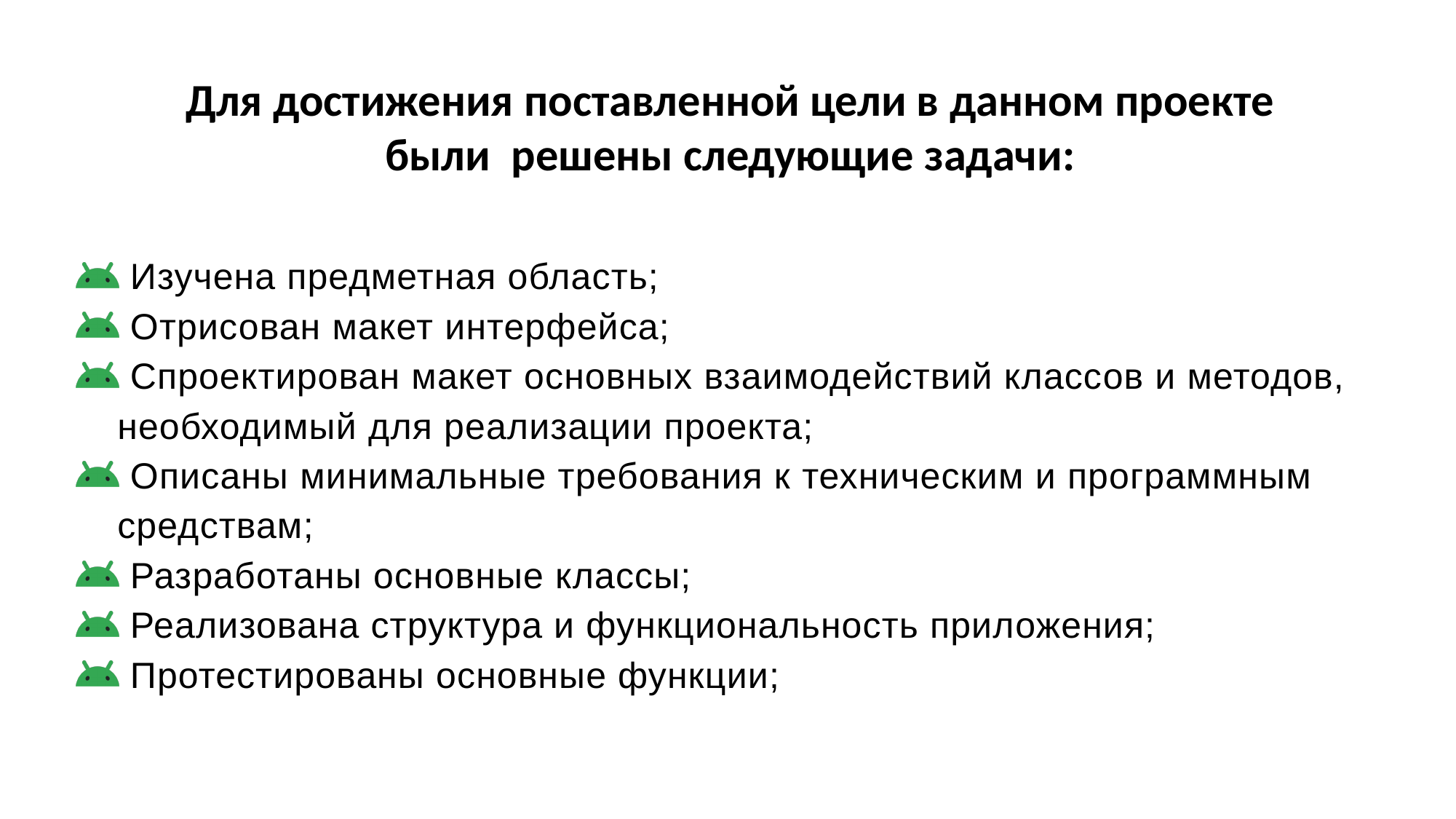

# Для достижения поставленной цели в данном проекте были  решены следующие задачи:
 Изучена предметная область;
 Отрисован макет интерфейса;
 Спроектирован макет основных взаимодействий классов и методов, необходимый для реализации проекта;
 Описаны минимальные требования к техническим и программным средствам;
 Разработаны основные классы;
 Реализована структура и функциональность приложения;
 Протестированы основные функции;